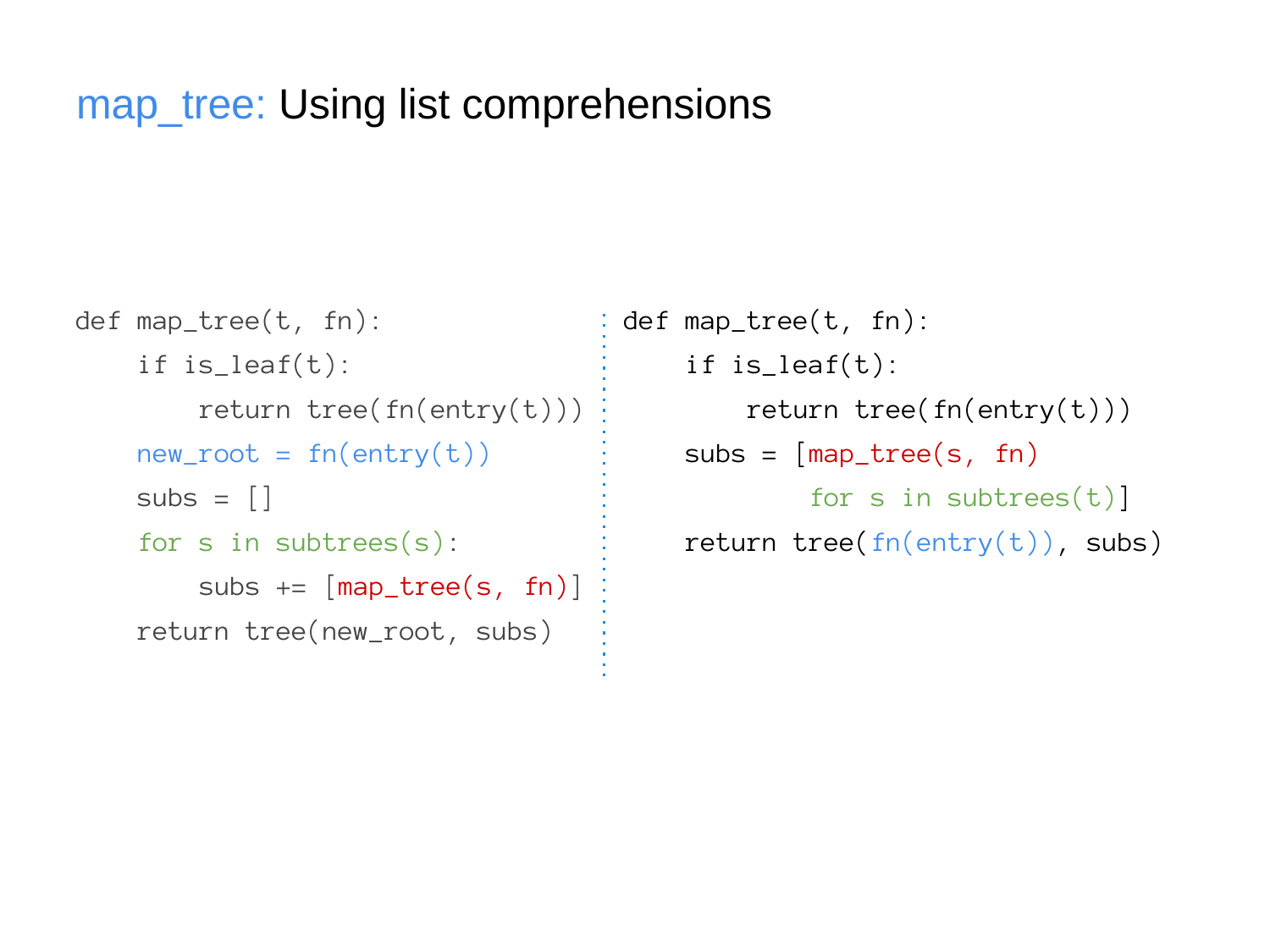

# map_tree: Using list comprehensions
def map_tree(t, fn):
    if is_leaf(t):
        return tree(fn(entry(t)))
    new_root = fn(entry(t))
    subs = []
    for s in subtrees(s):
        subs += [map_tree(s, fn)]
    return tree(new_root, subs)
def map_tree(t, fn):
    if is_leaf(t):
        return tree(fn(entry(t)))
    subs = [map_tree(s, fn)
            for s in subtrees(t)]
    return tree(fn(entry(t)), subs)